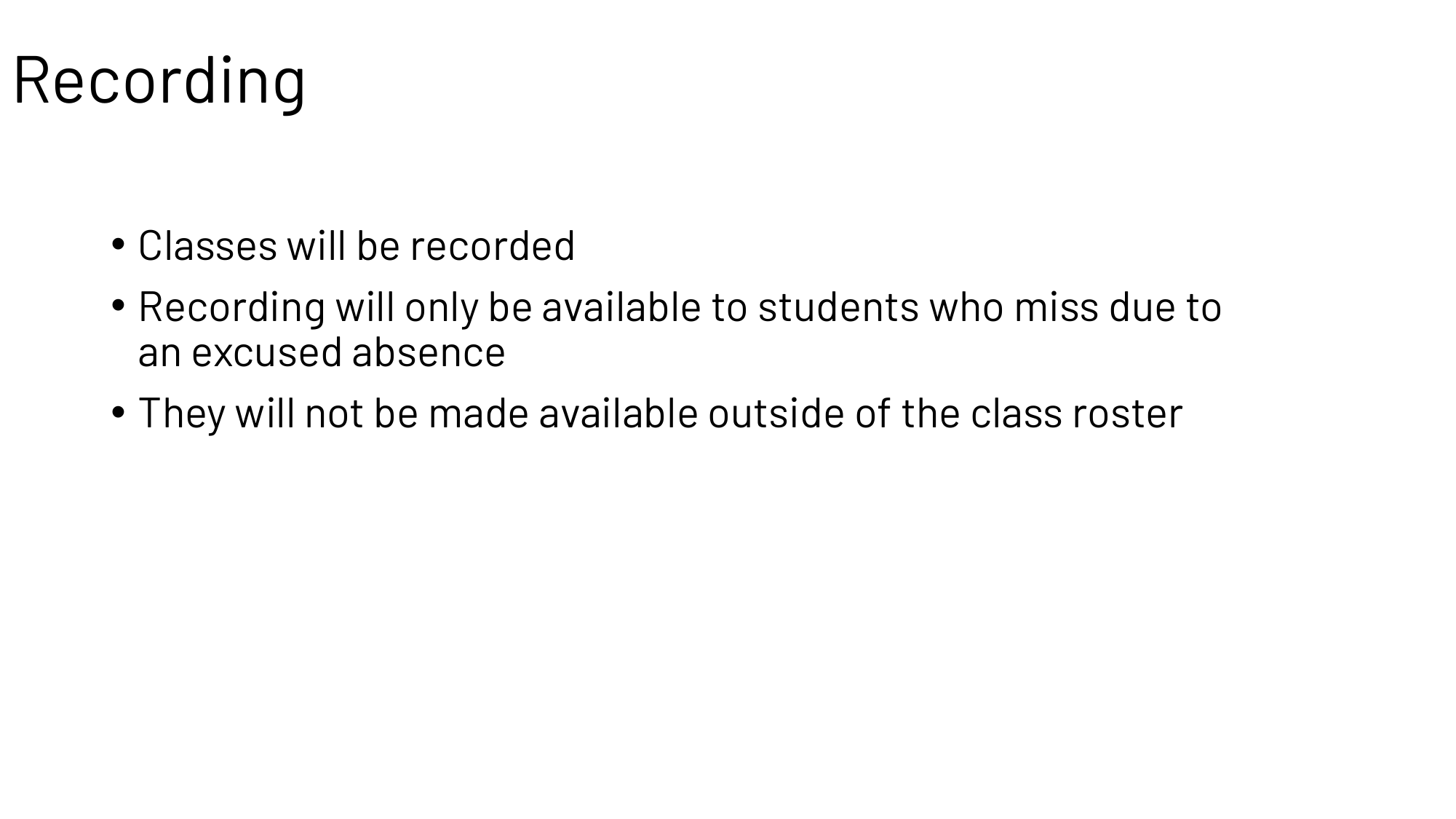

# Recording
Classes will be recorded
Recording will only be available to students who miss due to an excused absence
They will not be made available outside of the class roster